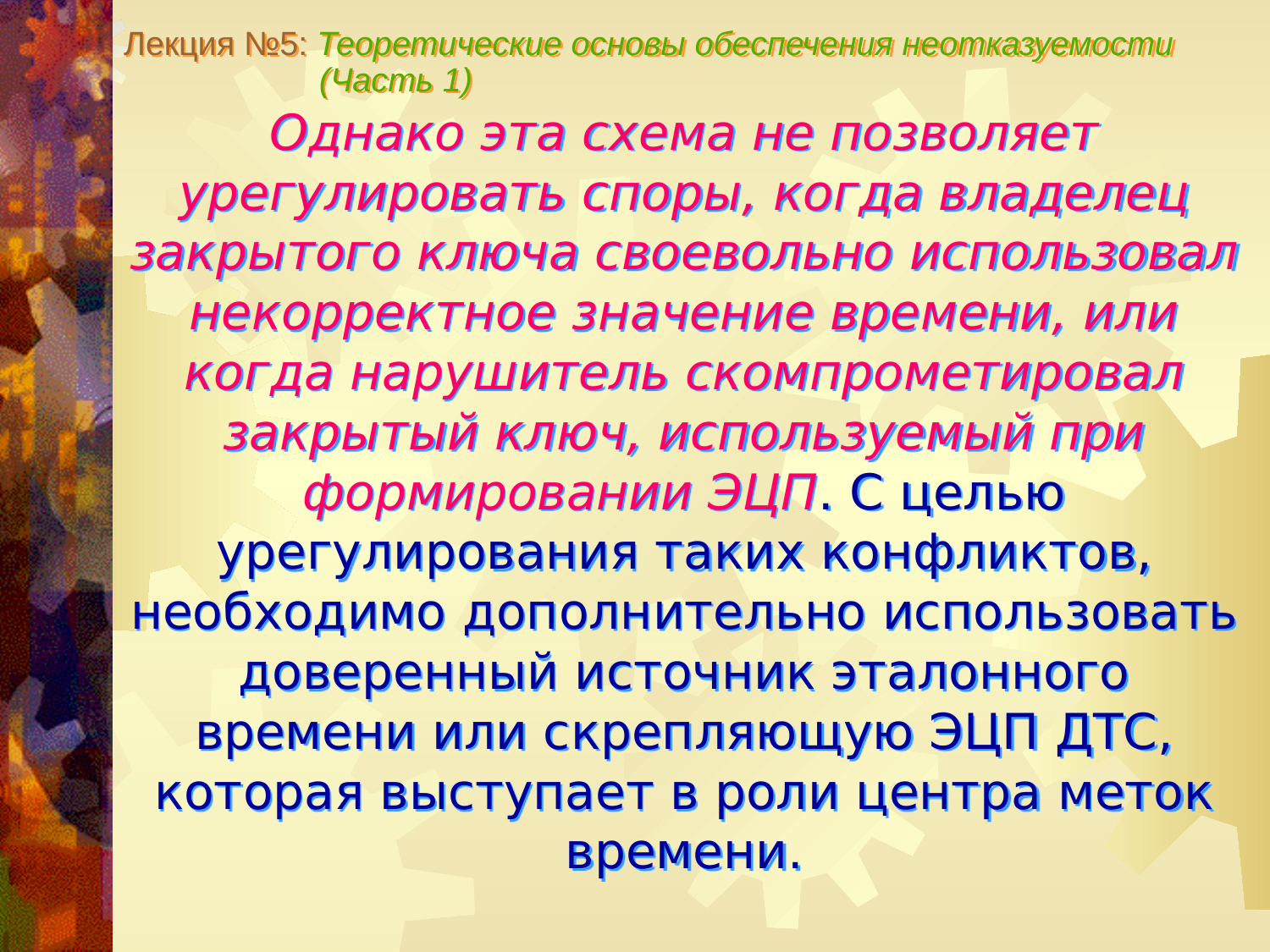

Лекция №5: Теоретические основы обеспечения неотказуемости
                       (Часть 1)
Однако эта схема не позволяет урегулировать споры, когда владелец закрытого ключа своевольно использовал некорректное значение времени, или когда нарушитель скомпрометировал закрытый ключ, используемый при формировании ЭЦП. С целью урегулирования таких конфликтов, необходимо дополнительно использовать доверенный источник эталонного времени или скрепляющую ЭЦП ДТС, которая выступает в роли центра меток времени.